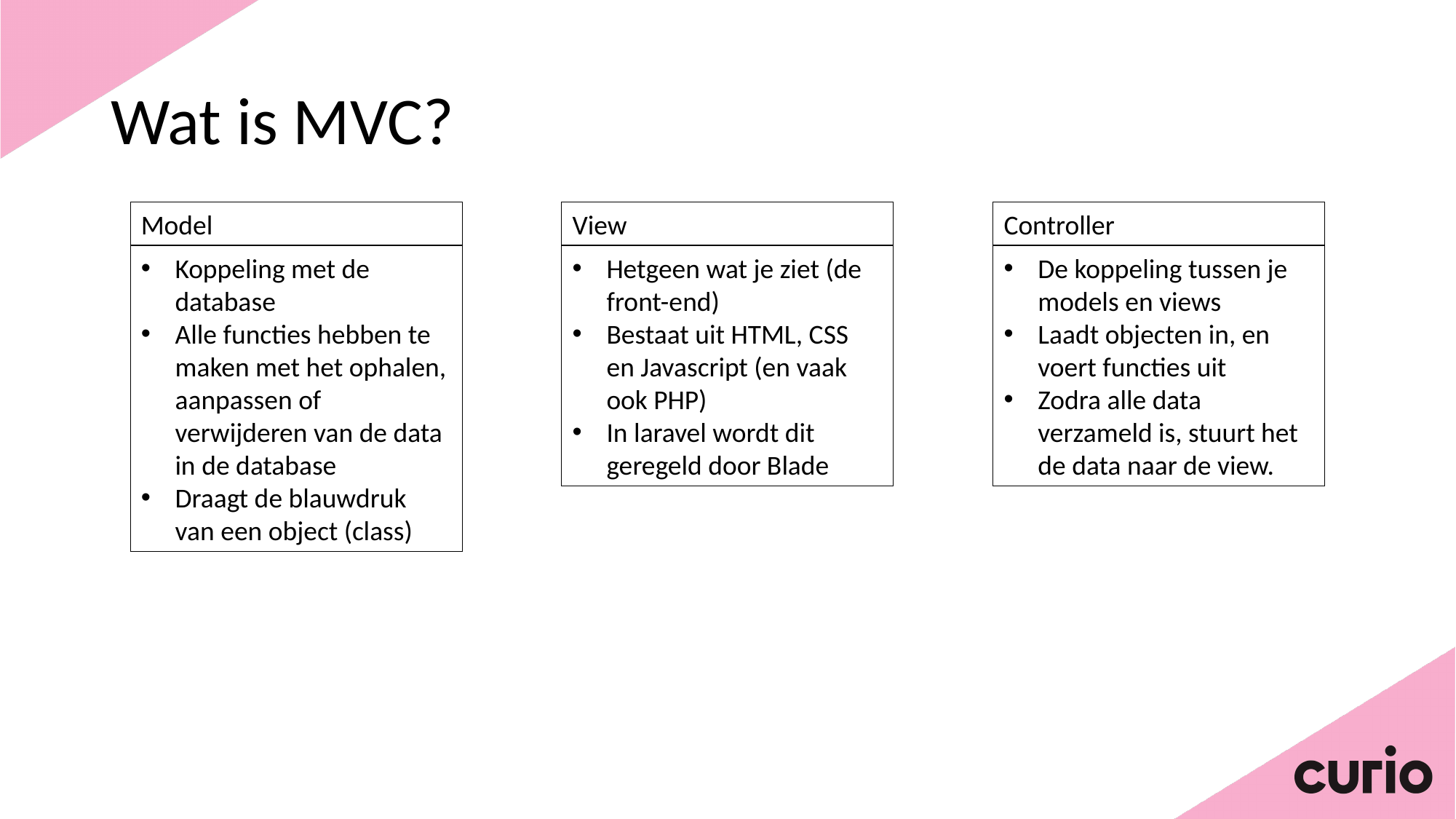

# Wat is MVC?
Model
View
Controller
De koppeling tussen je models en views
Laadt objecten in, en voert functies uit
Zodra alle data verzameld is, stuurt het de data naar de view.
Hetgeen wat je ziet (de front-end)
Bestaat uit HTML, CSS en Javascript (en vaak ook PHP)
In laravel wordt dit geregeld door Blade
Koppeling met de database
Alle functies hebben te maken met het ophalen, aanpassen of verwijderen van de data in de database
Draagt de blauwdruk van een object (class)